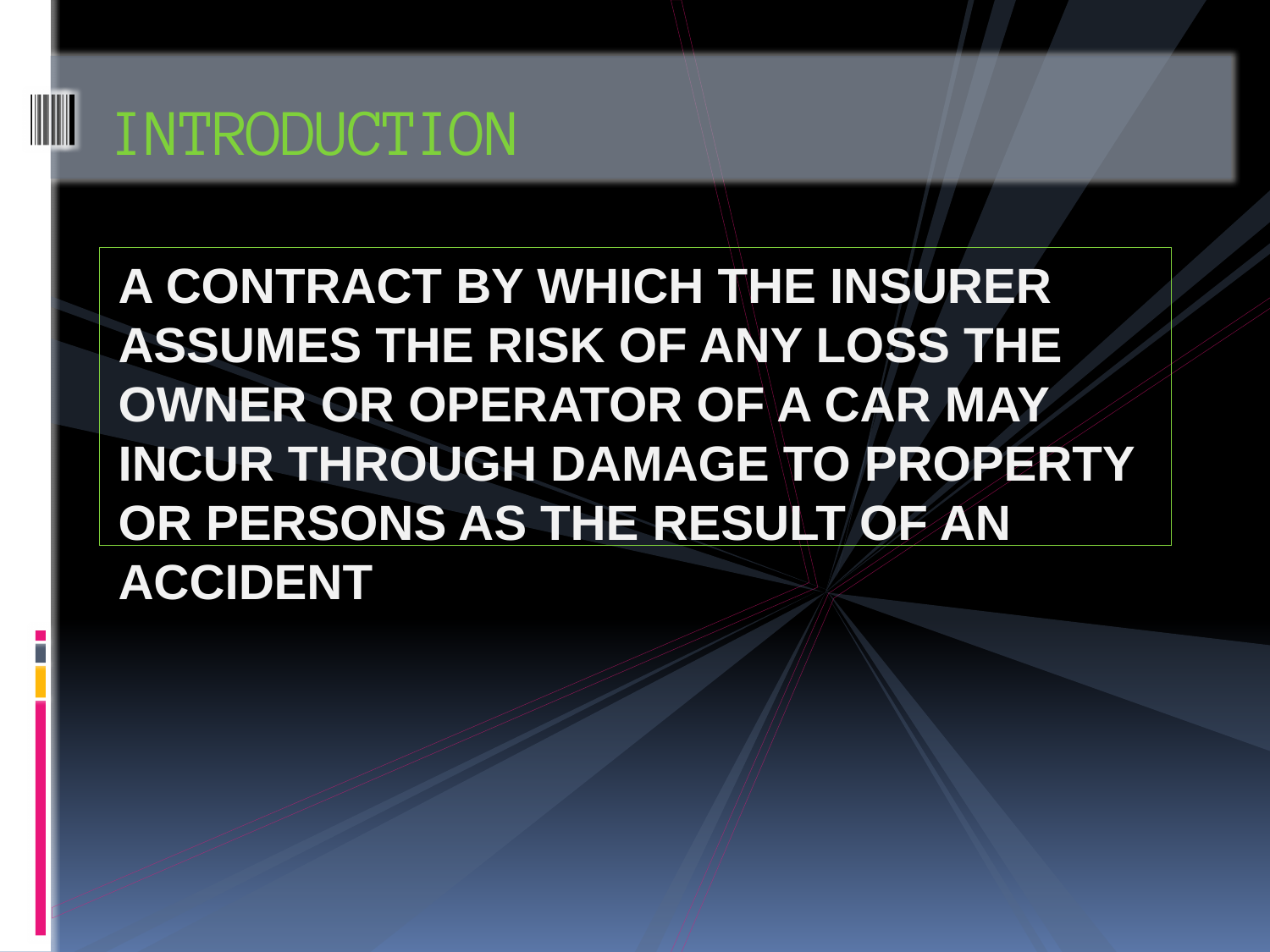

# INTRODUCTION
A CONTRACT BY WHICH THE INSURER ASSUMES THE RISK OF ANY LOSS THE OWNER OR OPERATOR OF A CAR MAY INCUR THROUGH DAMAGE TO PROPERTY OR PERSONS AS THE RESULT OF AN ACCIDENT